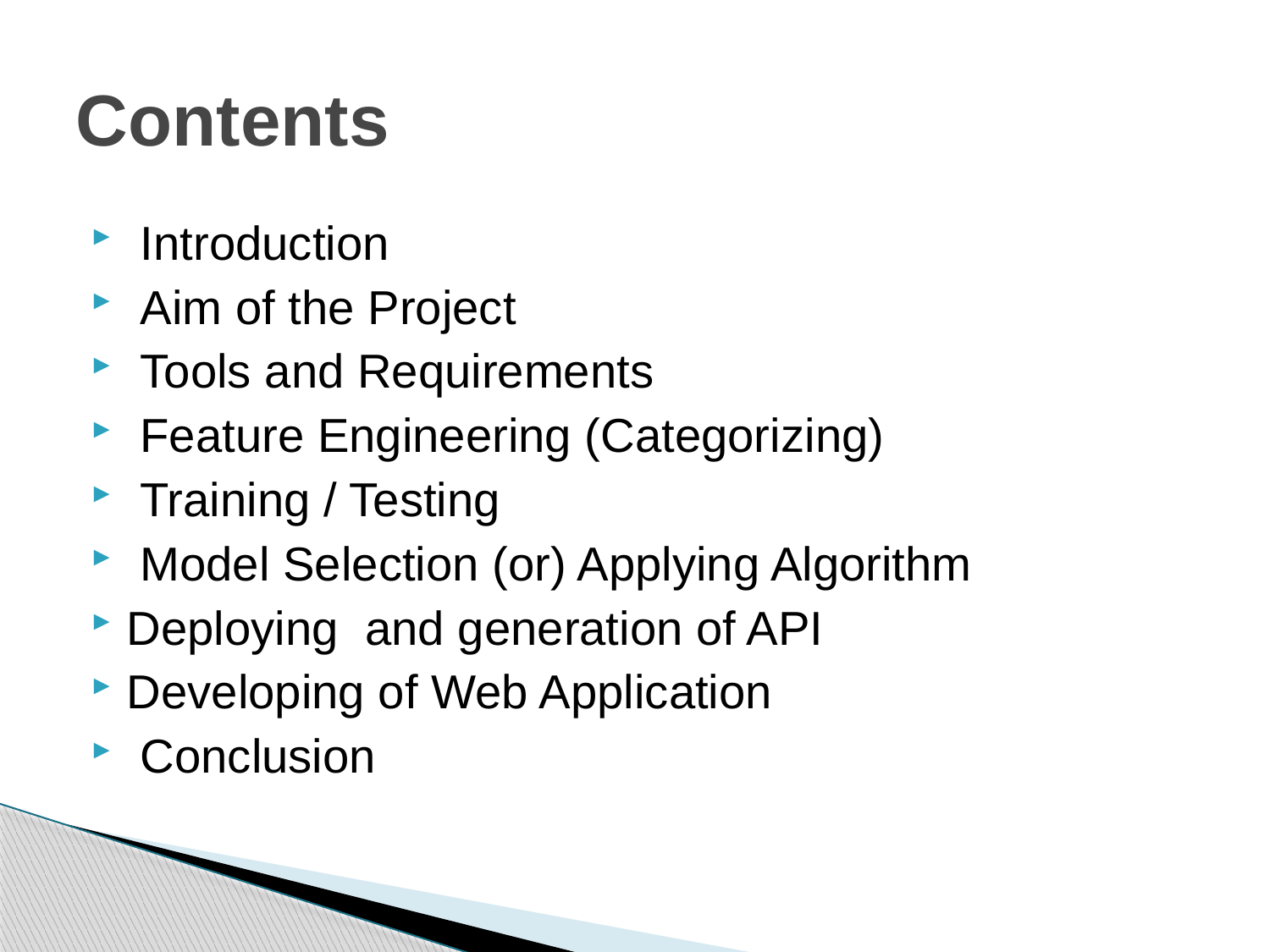

# Contents
 Introduction
 Aim of the Project
 Tools and Requirements
 Feature Engineering (Categorizing)
 Training / Testing
 Model Selection (or) Applying Algorithm
Deploying  and generation of API
Developing of Web Application
 Conclusion